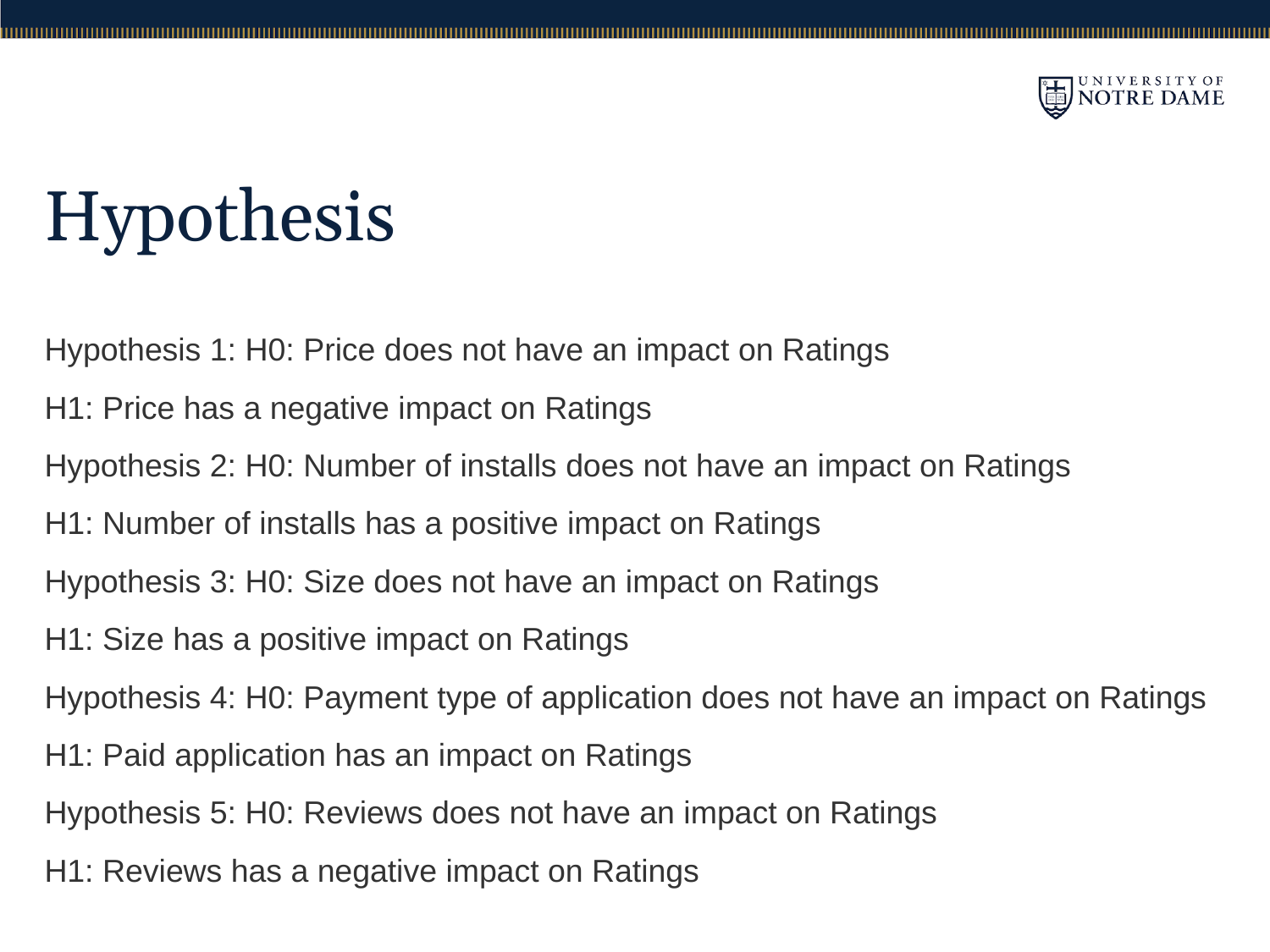

# Hypothesis
Hypothesis 1: H0: Price does not have an impact on Ratings
H1: Price has a negative impact on Ratings
Hypothesis 2: H0: Number of installs does not have an impact on Ratings
H1: Number of installs has a positive impact on Ratings
Hypothesis 3: H0: Size does not have an impact on Ratings
H1: Size has a positive impact on Ratings
Hypothesis 4: H0: Payment type of application does not have an impact on Ratings
H1: Paid application has an impact on Ratings
Hypothesis 5: H0: Reviews does not have an impact on Ratings
H1: Reviews has a negative impact on Ratings